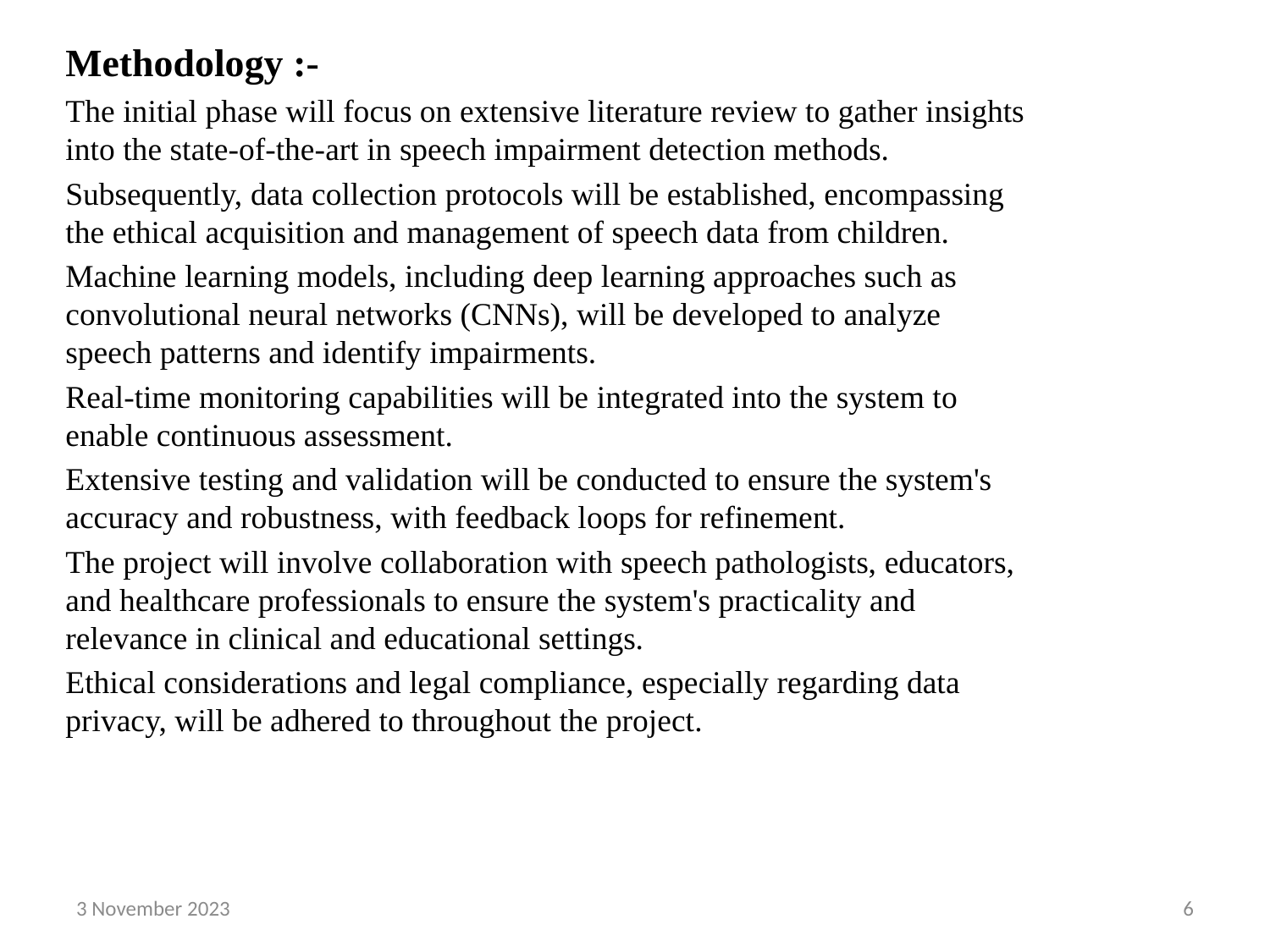

Methodology :-
The initial phase will focus on extensive literature review to gather insights into the state-of-the-art in speech impairment detection methods.
Subsequently, data collection protocols will be established, encompassing the ethical acquisition and management of speech data from children.
Machine learning models, including deep learning approaches such as convolutional neural networks (CNNs), will be developed to analyze speech patterns and identify impairments.
Real-time monitoring capabilities will be integrated into the system to enable continuous assessment.
Extensive testing and validation will be conducted to ensure the system's accuracy and robustness, with feedback loops for refinement.
The project will involve collaboration with speech pathologists, educators, and healthcare professionals to ensure the system's practicality and relevance in clinical and educational settings.
Ethical considerations and legal compliance, especially regarding data privacy, will be adhered to throughout the project.
3 November 2023
6